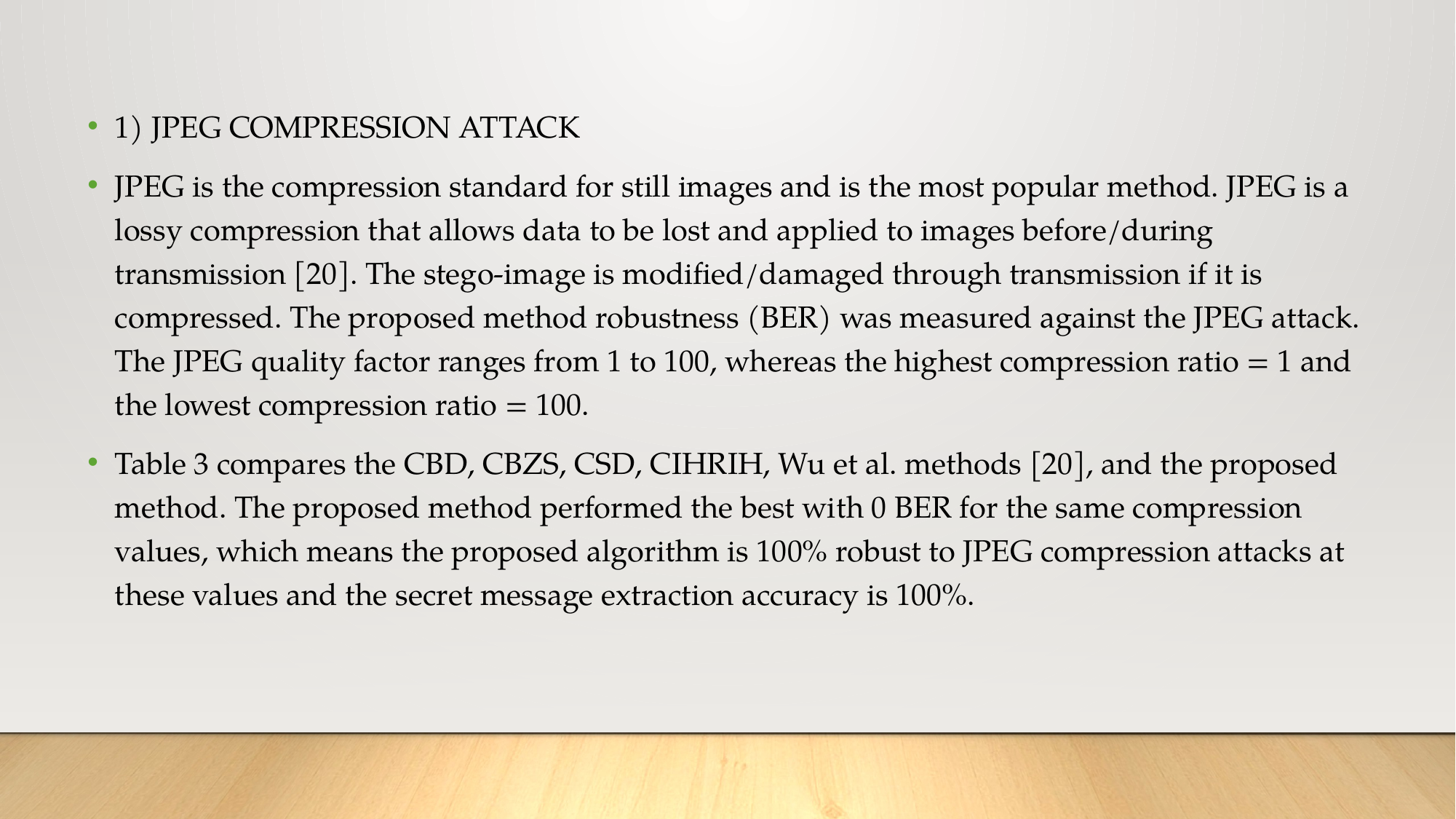

1) JPEG COMPRESSION ATTACK
JPEG is the compression standard for still images and is the most popular method. JPEG is a lossy compression that allows data to be lost and applied to images before/during transmission [20]. The stego-image is modified/damaged through transmission if it is compressed. The proposed method robustness (BER) was measured against the JPEG attack. The JPEG quality factor ranges from 1 to 100, whereas the highest compression ratio = 1 and the lowest compression ratio = 100.
Table 3 compares the CBD, CBZS, CSD, CIHRIH, Wu et al. methods [20], and the proposed method. The proposed method performed the best with 0 BER for the same compression values, which means the proposed algorithm is 100% robust to JPEG compression attacks at these values and the secret message extraction accuracy is 100%.